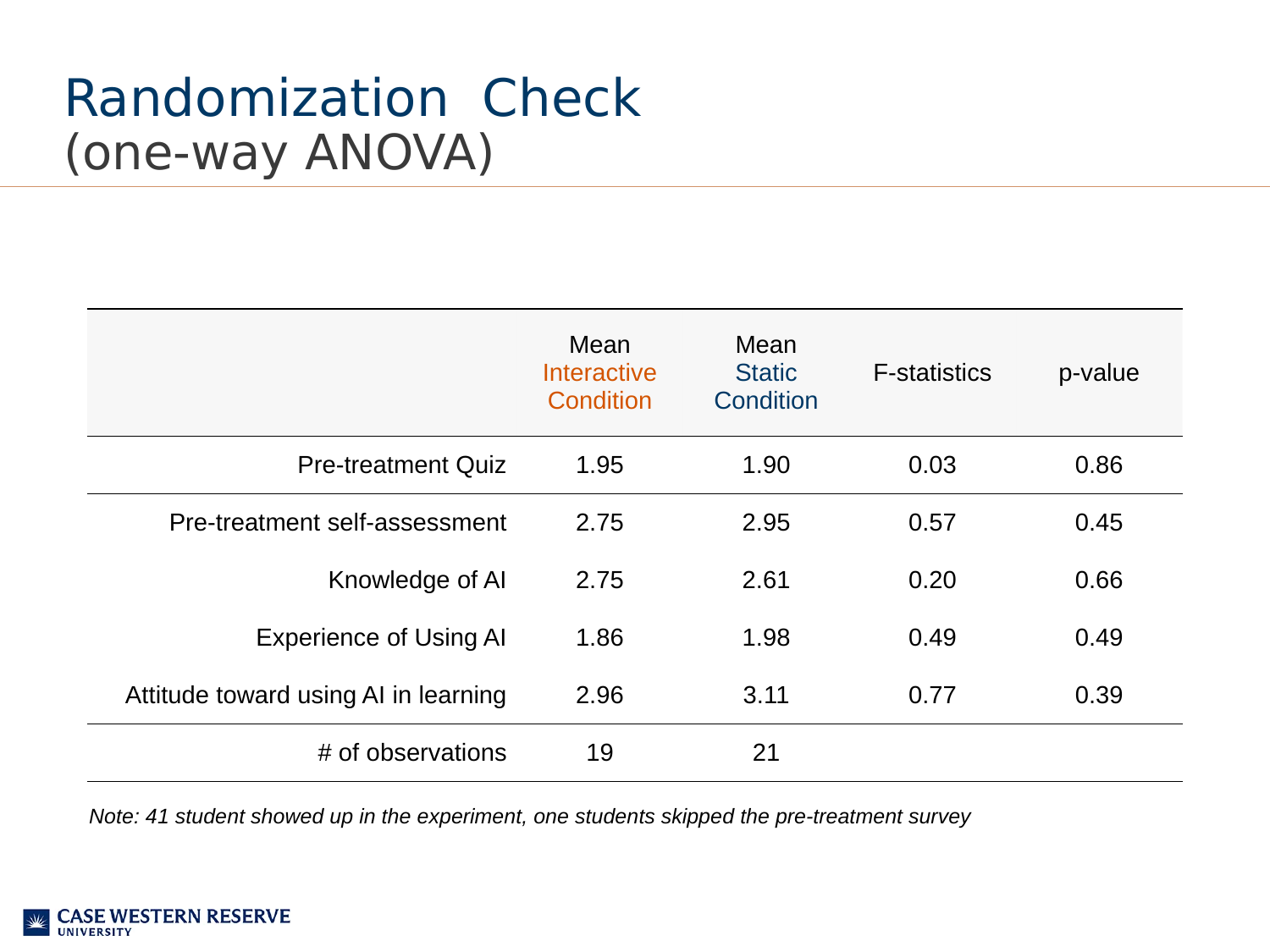

# Randomization  Check (one-way ANOVA)
|  | Mean Interactive Condition | Mean Static Condition | F-statistics | p-value |
| --- | --- | --- | --- | --- |
| Pre-treatment Quiz | 1.95 | 1.90 | 0.03 | 0.86 |
| Pre-treatment self-assessment | 2.75 | 2.95 | 0.57 | 0.45 |
| Knowledge of AI | 2.75 | 2.61 | 0.20 | 0.66 |
| Experience of Using AI | 1.86 | 1.98 | 0.49 | 0.49 |
| Attitude toward using AI in learning | 2.96 | 3.11 | 0.77 | 0.39 |
| # of observations | 19 | 21 |  |  |
Note: 41 student showed up in the experiment, one students skipped the pre-treatment survey